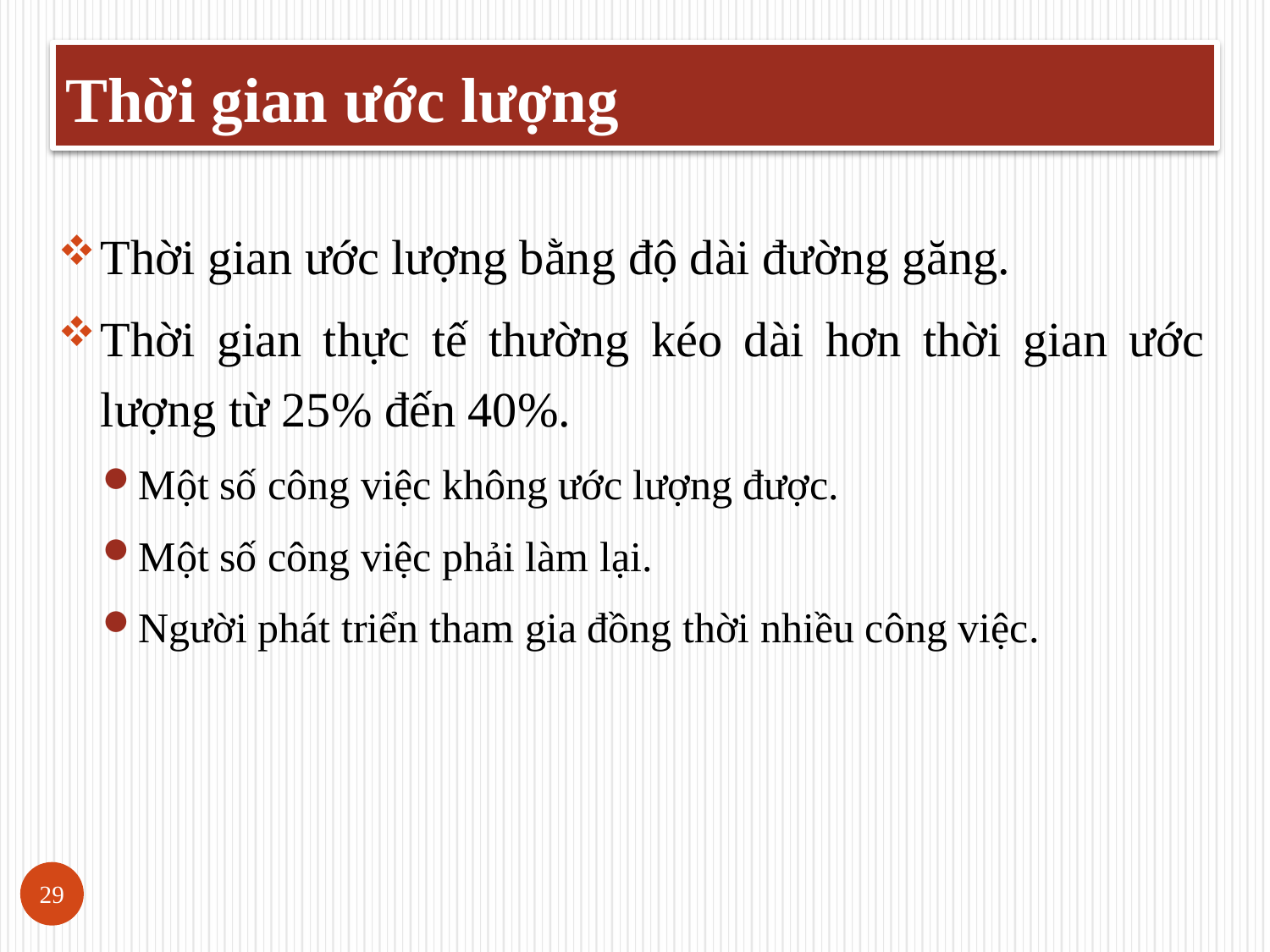

Thời gian ước lượng
Thời gian ước lượng bằng độ dài đường găng.
Thời gian thực tế thường kéo dài hơn thời gian ước lượng từ 25% đến 40%.
Một số công việc không ước lượng được.
Một số công việc phải làm lại.
Người phát triển tham gia đồng thời nhiều công việc.

29